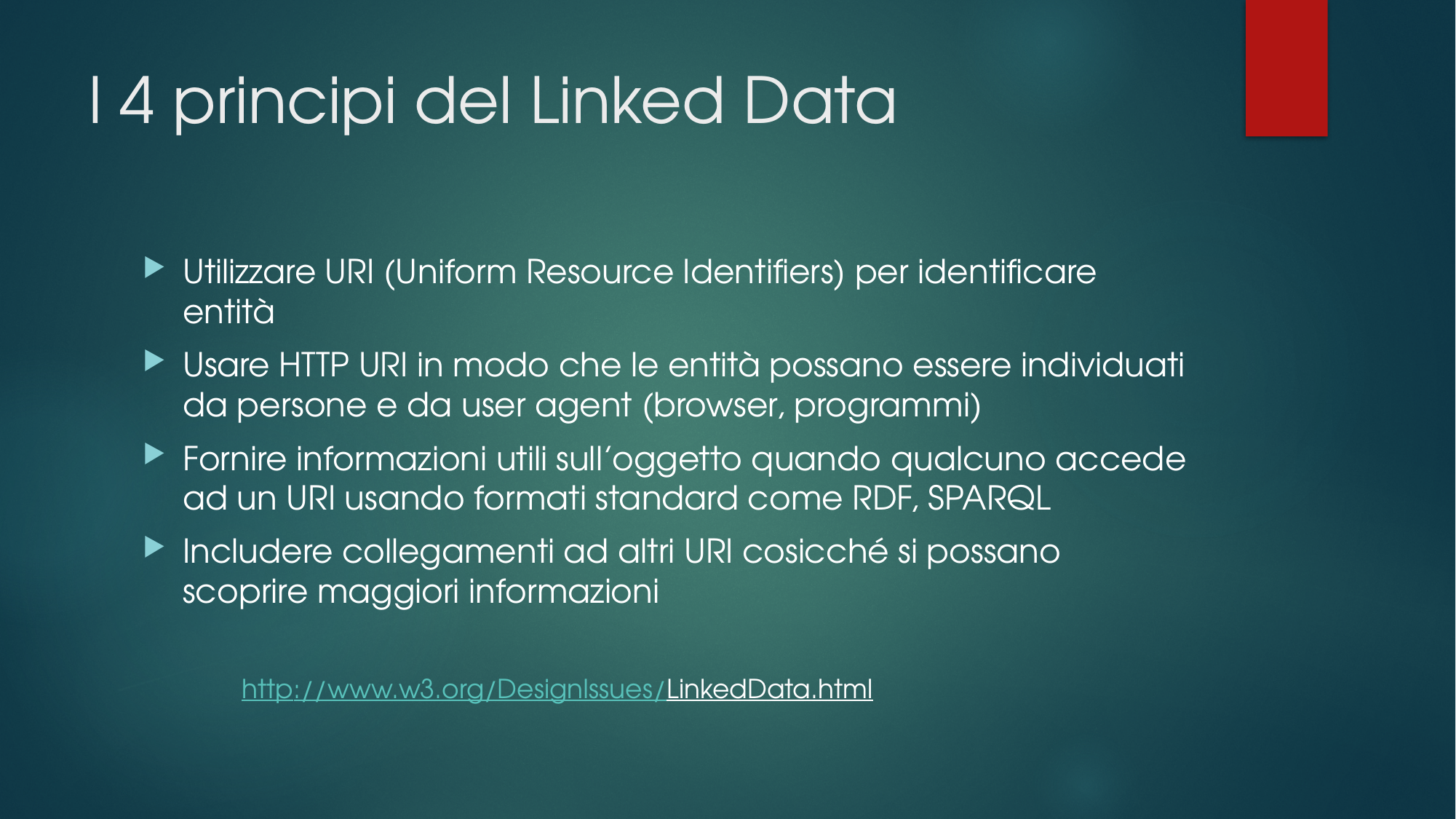

# I 4 principi del Linked Data
Utilizzare URI (Uniform Resource Identifiers) per identificare entità
Usare HTTP URI in modo che le entità possano essere individuati da persone e da user agent (browser, programmi)
Fornire informazioni utili sull’oggetto quando qualcuno accede ad un URI usando formati standard come RDF, SPARQL
Includere collegamenti ad altri URI cosicché si possano scoprire maggiori informazioni

	http://www.w3.org/DesignIssues/LinkedData.html